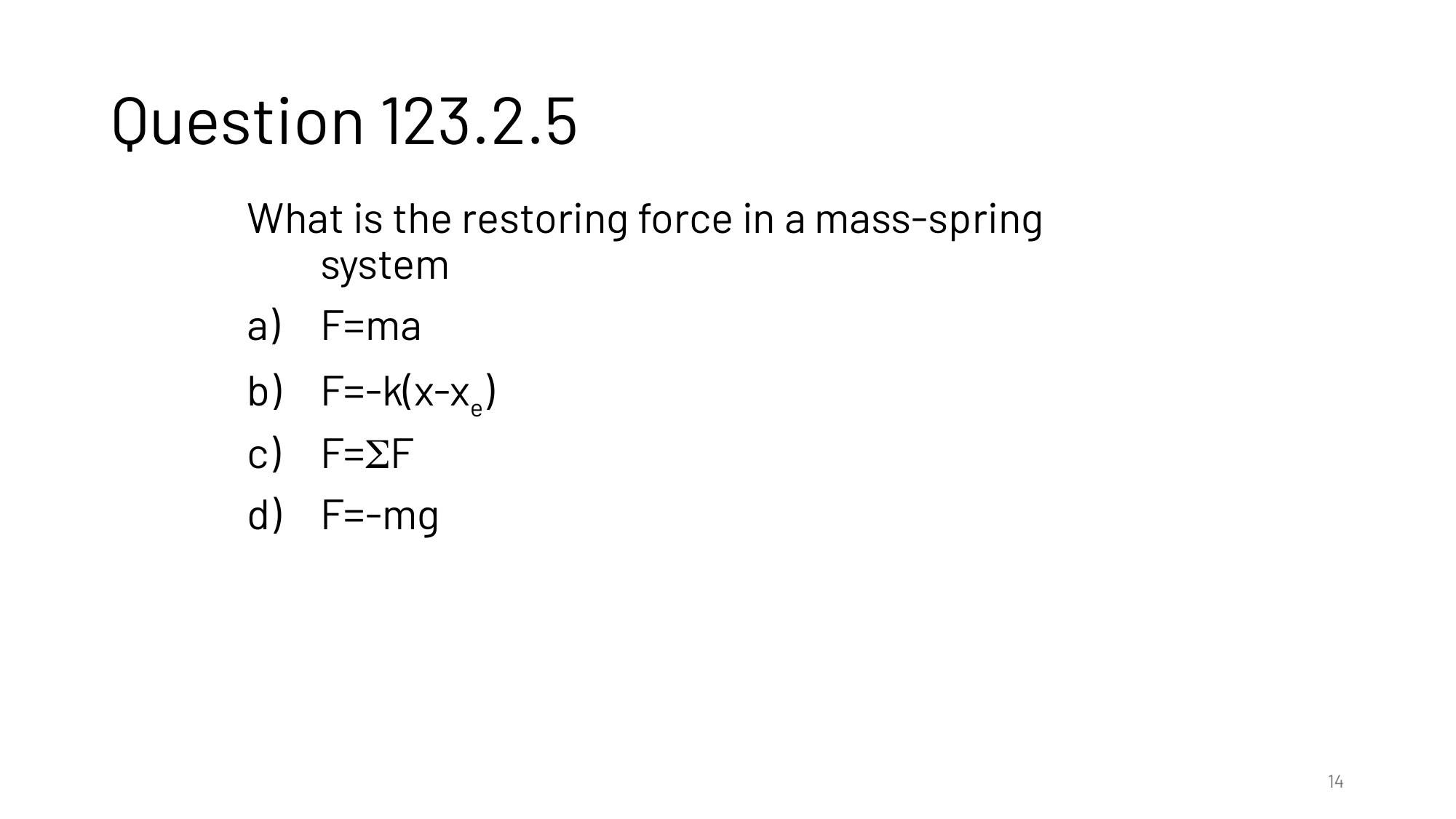

# Question 123.2.5
What is the restoring force in a mass-spring system
F=ma
F=-k(x-xe)
F=ΣF
F=-mg
14